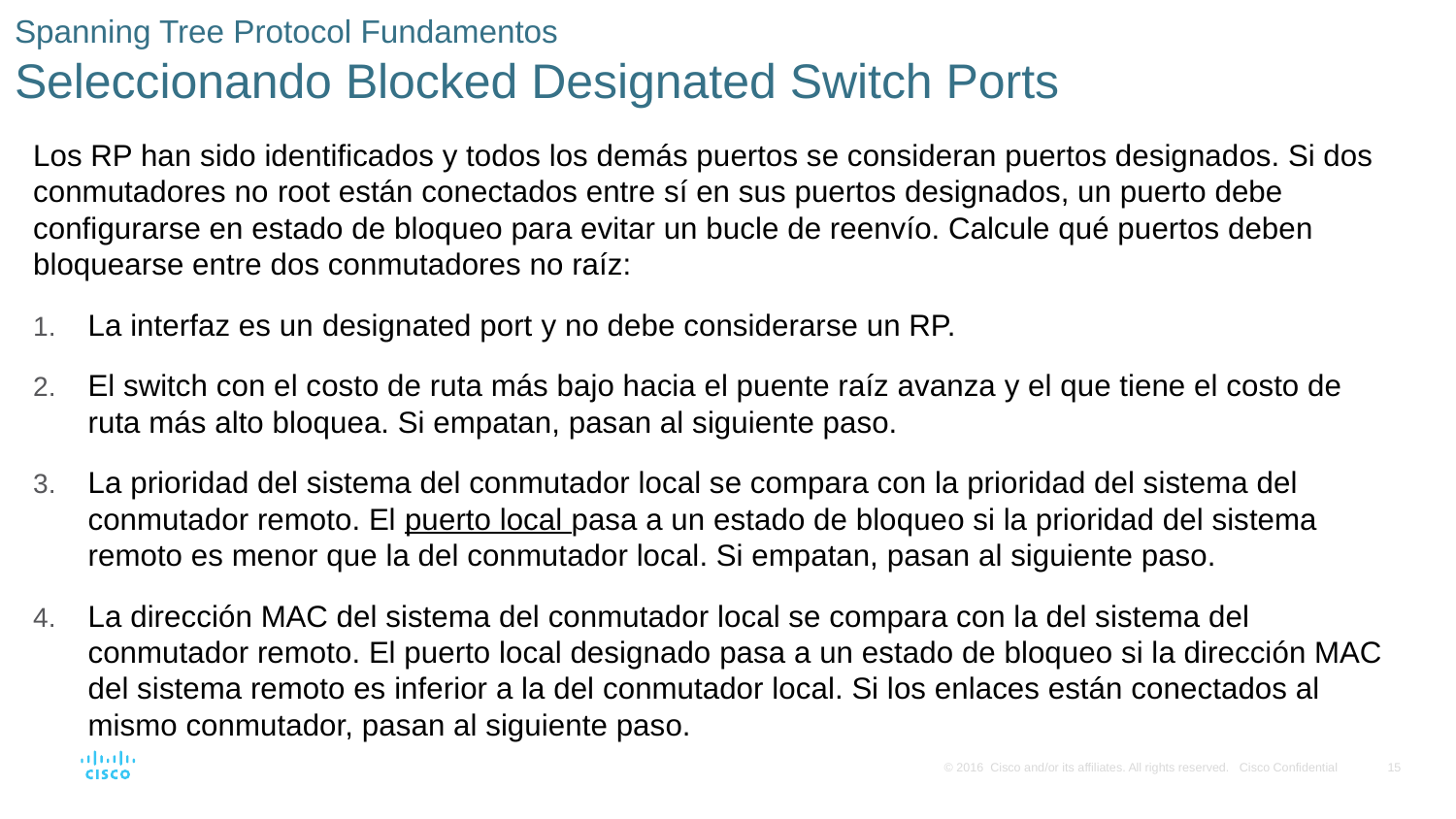

# Spanning Tree Protocol Fundamentos Seleccionando Blocked Designated Switch Ports
Los RP han sido identificados y todos los demás puertos se consideran puertos designados. Si dos conmutadores no root están conectados entre sí en sus puertos designados, un puerto debe configurarse en estado de bloqueo para evitar un bucle de reenvío. Calcule qué puertos deben bloquearse entre dos conmutadores no raíz:
La interfaz es un designated port y no debe considerarse un RP.
El switch con el costo de ruta más bajo hacia el puente raíz avanza y el que tiene el costo de ruta más alto bloquea. Si empatan, pasan al siguiente paso.
La prioridad del sistema del conmutador local se compara con la prioridad del sistema del conmutador remoto. El puerto local pasa a un estado de bloqueo si la prioridad del sistema remoto es menor que la del conmutador local. Si empatan, pasan al siguiente paso.
La dirección MAC del sistema del conmutador local se compara con la del sistema del conmutador remoto. El puerto local designado pasa a un estado de bloqueo si la dirección MAC del sistema remoto es inferior a la del conmutador local. Si los enlaces están conectados al mismo conmutador, pasan al siguiente paso.